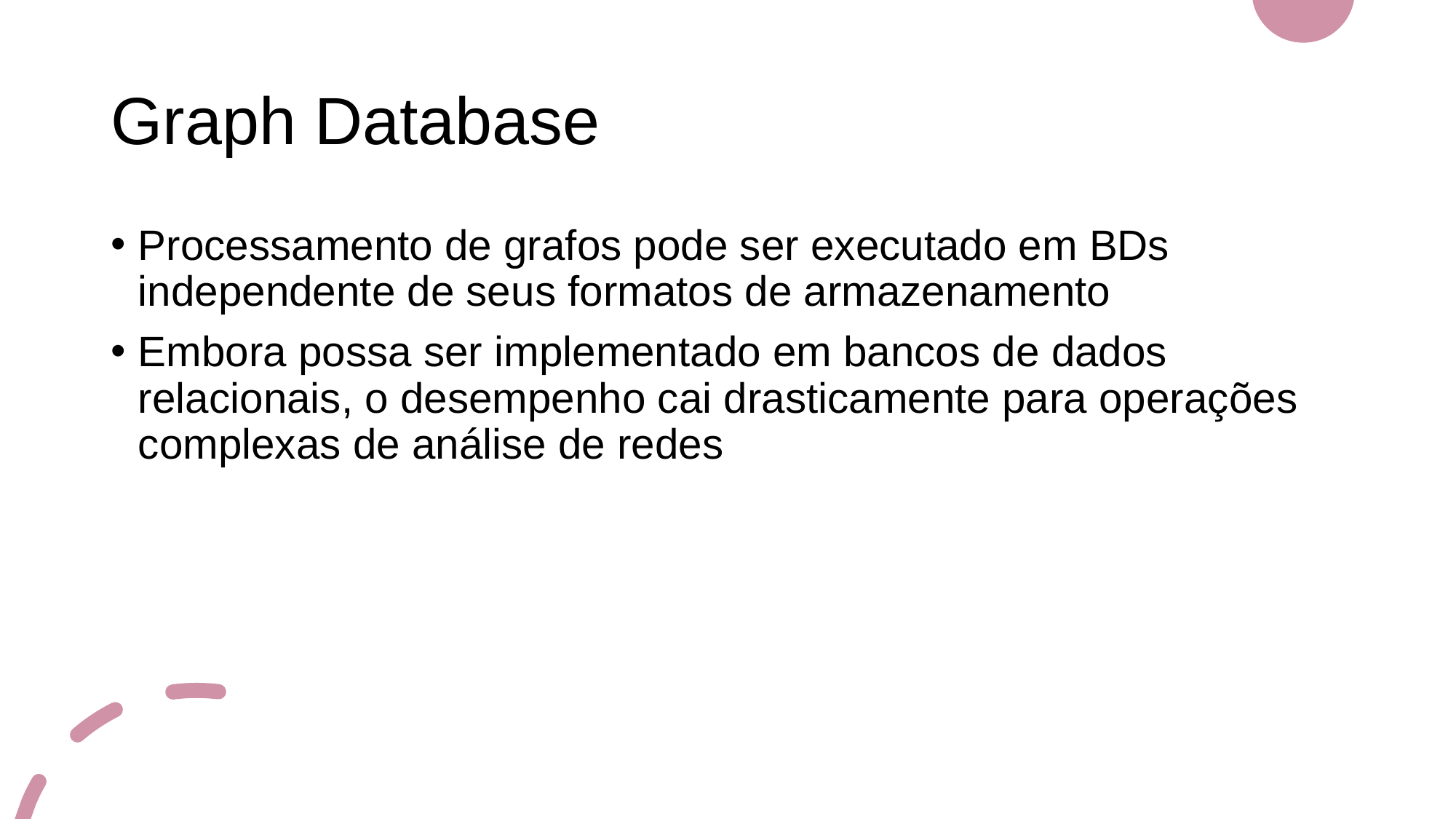

# Graph Database
Processamento de grafos pode ser executado em BDs independente de seus formatos de armazenamento
Embora possa ser implementado em bancos de dados relacionais, o desempenho cai drasticamente para operações complexas de análise de redes